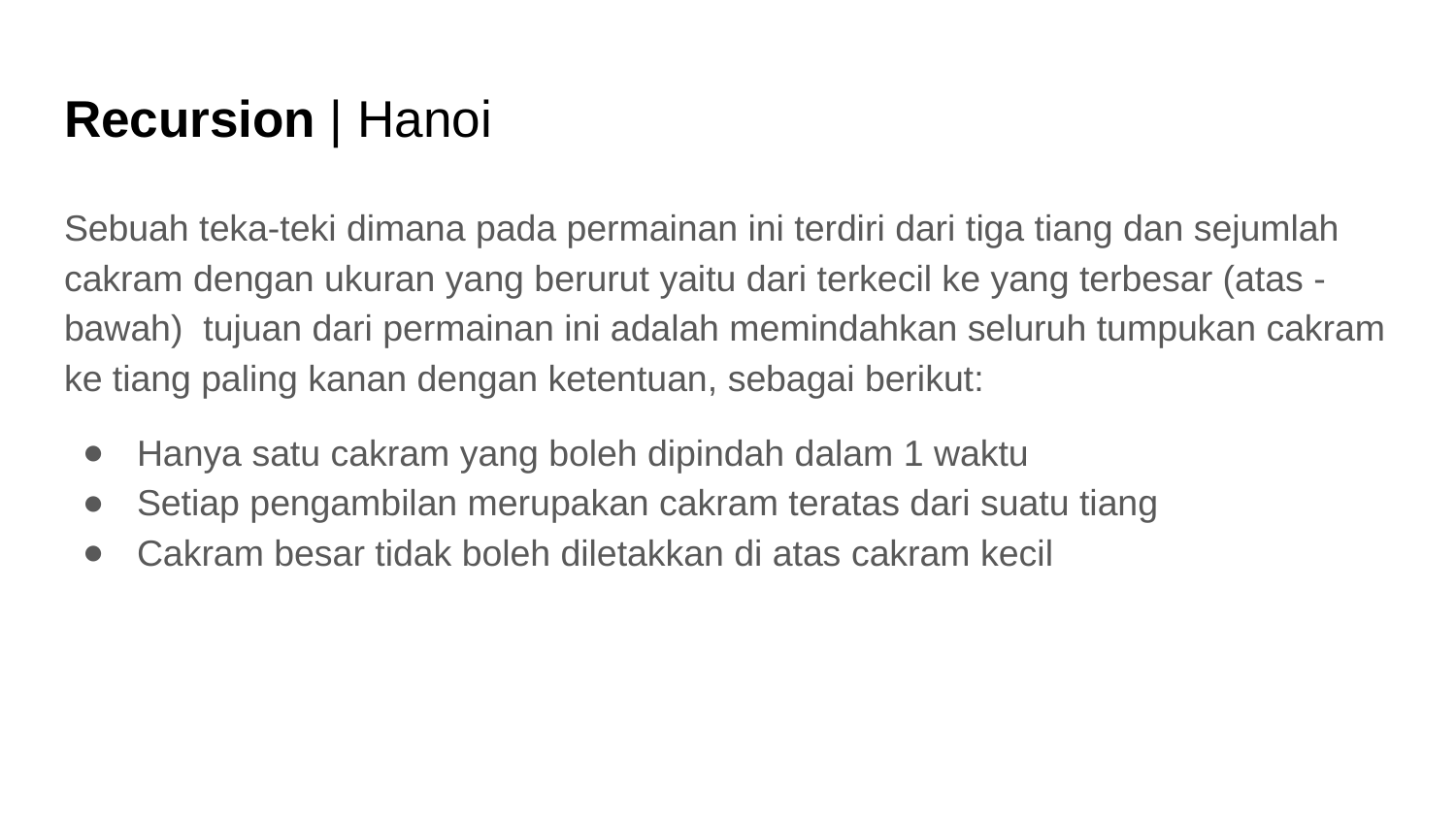

# Recursion | Hanoi
Sebuah teka-teki dimana pada permainan ini terdiri dari tiga tiang dan sejumlah cakram dengan ukuran yang berurut yaitu dari terkecil ke yang terbesar (atas - bawah)  tujuan dari permainan ini adalah memindahkan seluruh tumpukan cakram ke tiang paling kanan dengan ketentuan, sebagai berikut:
Hanya satu cakram yang boleh dipindah dalam 1 waktu
Setiap pengambilan merupakan cakram teratas dari suatu tiang
Cakram besar tidak boleh diletakkan di atas cakram kecil